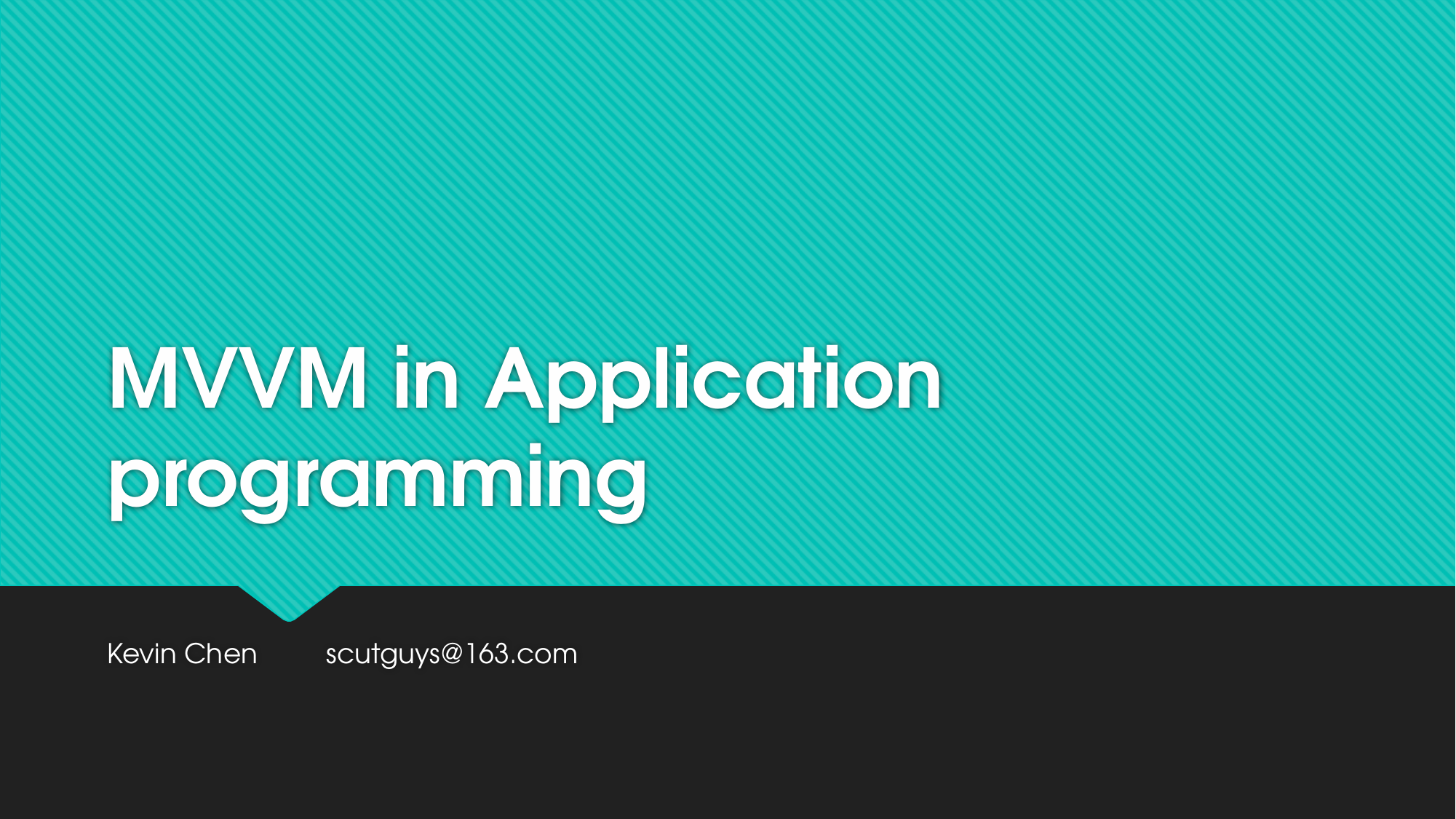

# MVVM in Application programming
Kevin Chen         scutguys@163.com